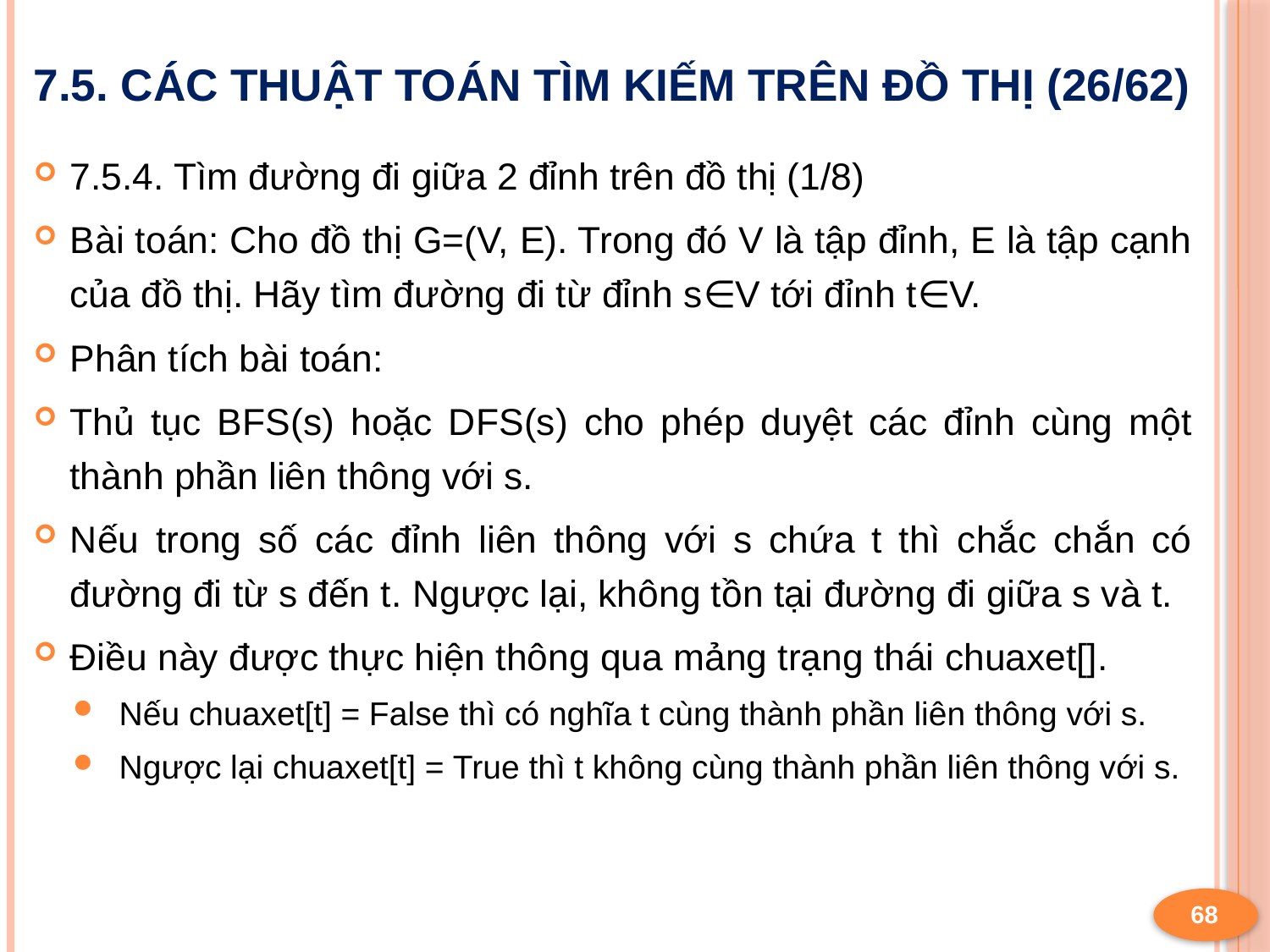

# 7.5. Các thuật toán tìm kiếm trên đồ thị (26/62)
7.5.4. Tìm đường đi giữa 2 đỉnh trên đồ thị (1/8)
Bài toán: Cho đồ thị G=(V, E). Trong đó V là tập đỉnh, E là tập cạnh của đồ thị. Hãy tìm đường đi từ đỉnh s∈V tới đỉnh t∈V.
Phân tích bài toán:
Thủ tục BFS(s) hoặc DFS(s) cho phép duyệt các đỉnh cùng một thành phần liên thông với s.
Nếu trong số các đỉnh liên thông với s chứa t thì chắc chắn có đường đi từ s đến t. Ngược lại, không tồn tại đường đi giữa s và t.
Điều này được thực hiện thông qua mảng trạng thái chuaxet[].
Nếu chuaxet[t] = False thì có nghĩa t cùng thành phần liên thông với s.
Ngược lại chuaxet[t] = True thì t không cùng thành phần liên thông với s.
68